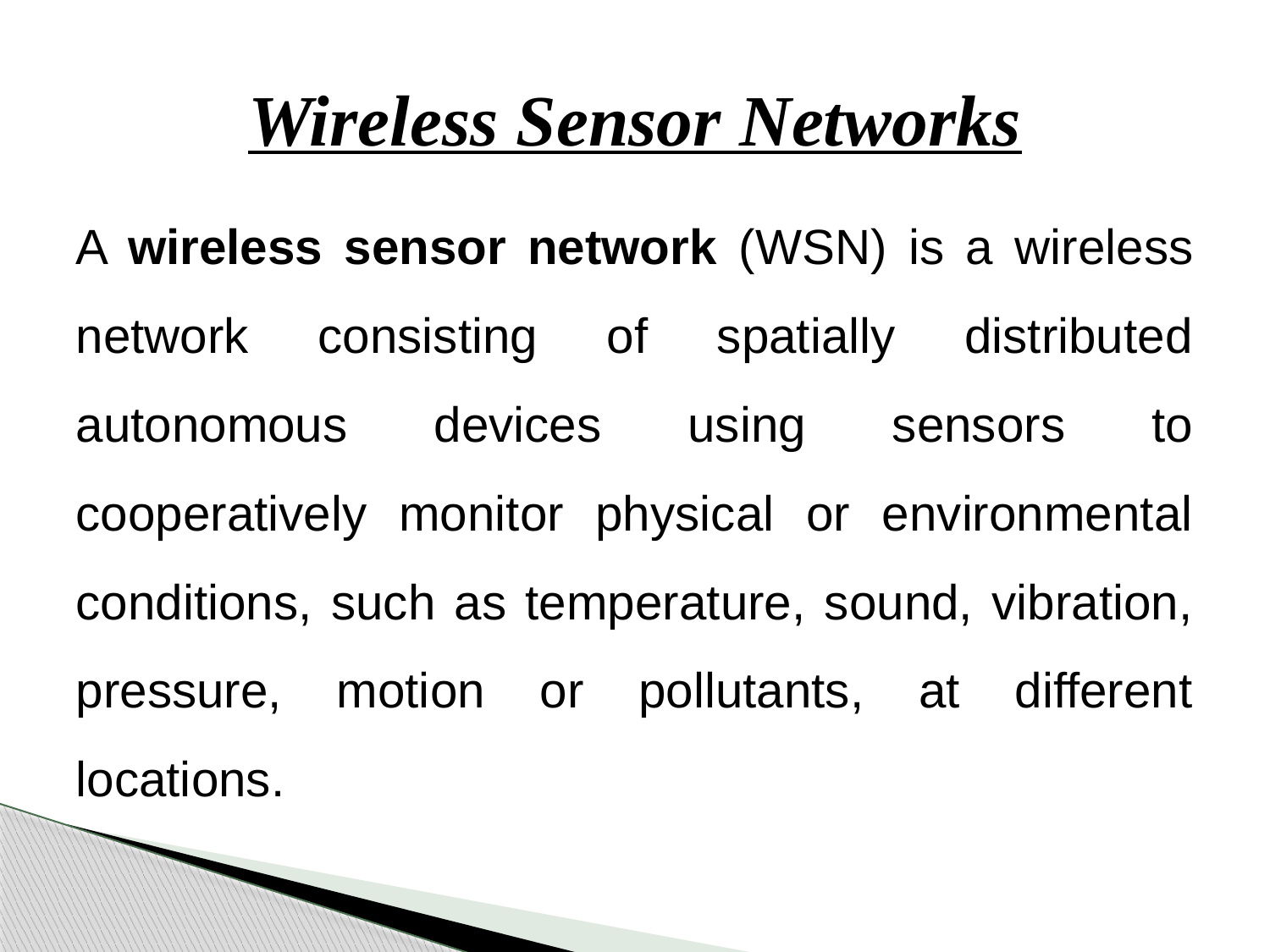

# Wireless Sensor Networks
A wireless sensor network (WSN) is a wireless network consisting of spatially distributed autonomous devices using sensors to cooperatively monitor physical or environmental conditions, such as temperature, sound, vibration, pressure, motion or pollutants, at different locations.